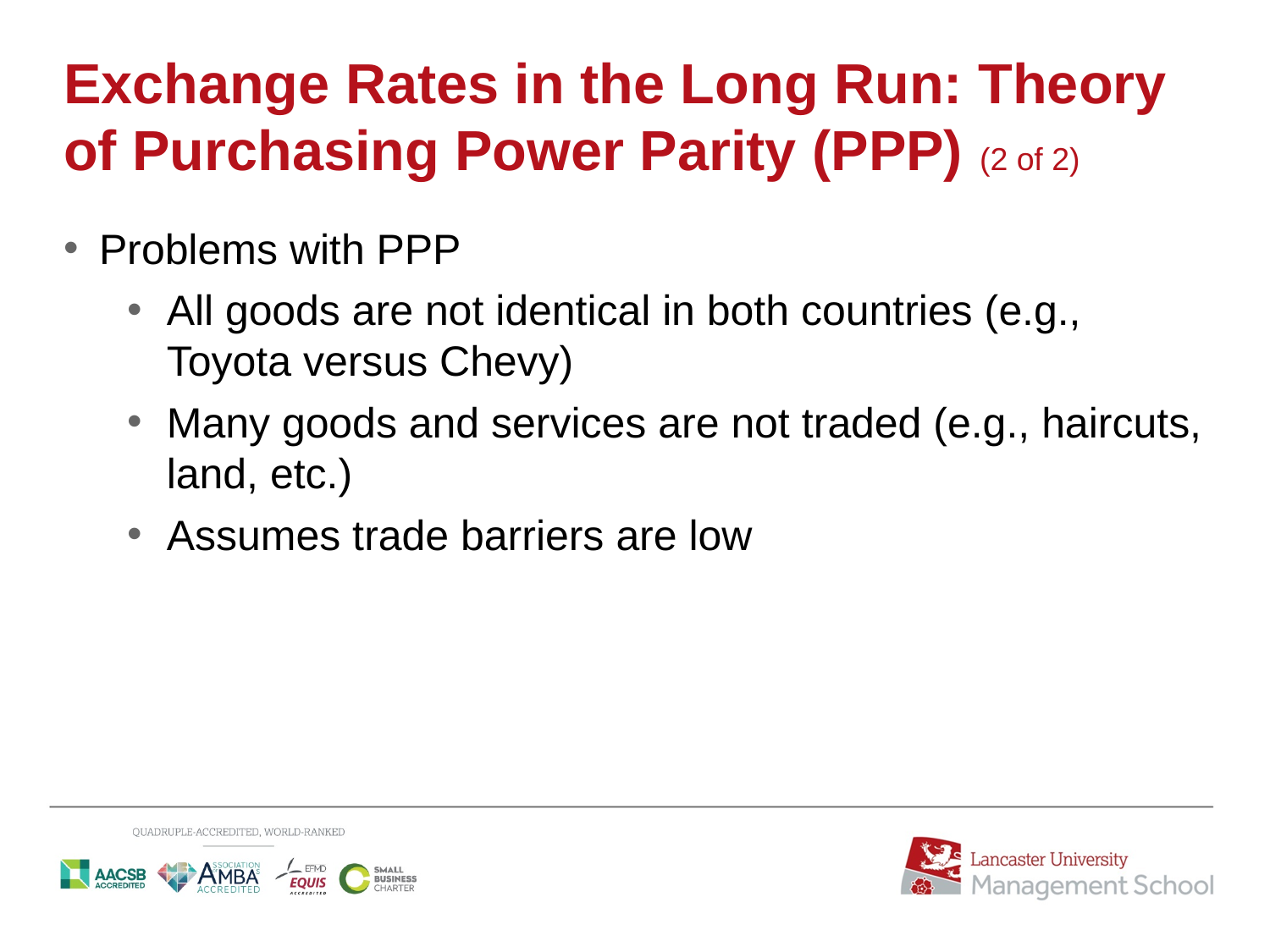

# Exchange Rates in the Long Run: Theory of Purchasing Power Parity (PPP) (2 of 2)
Problems with PPP
All goods are not identical in both countries (e.g., Toyota versus Chevy)
Many goods and services are not traded (e.g., haircuts, land, etc.)
Assumes trade barriers are low